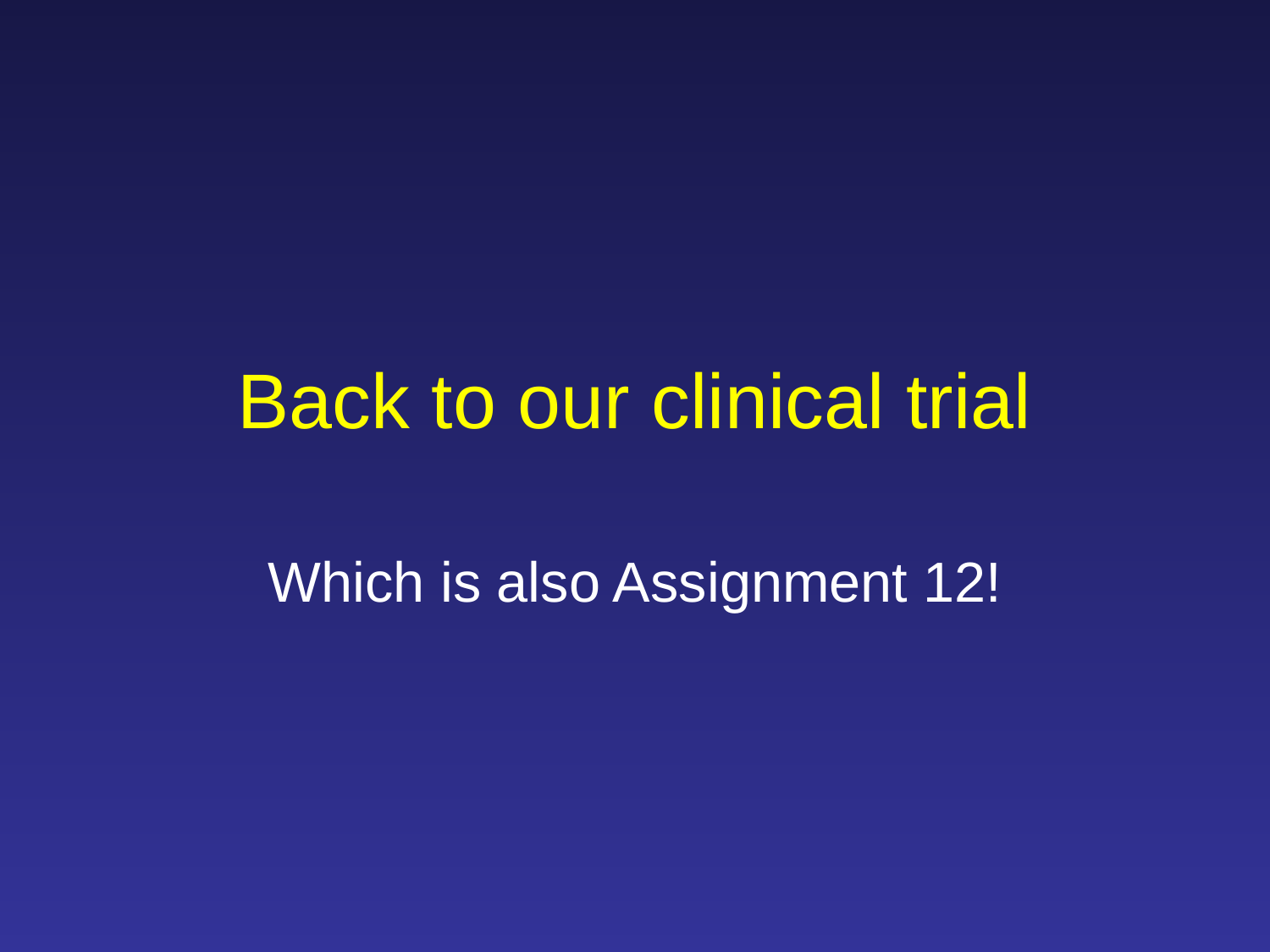

# Back to our clinical trial
Which is also Assignment 12!